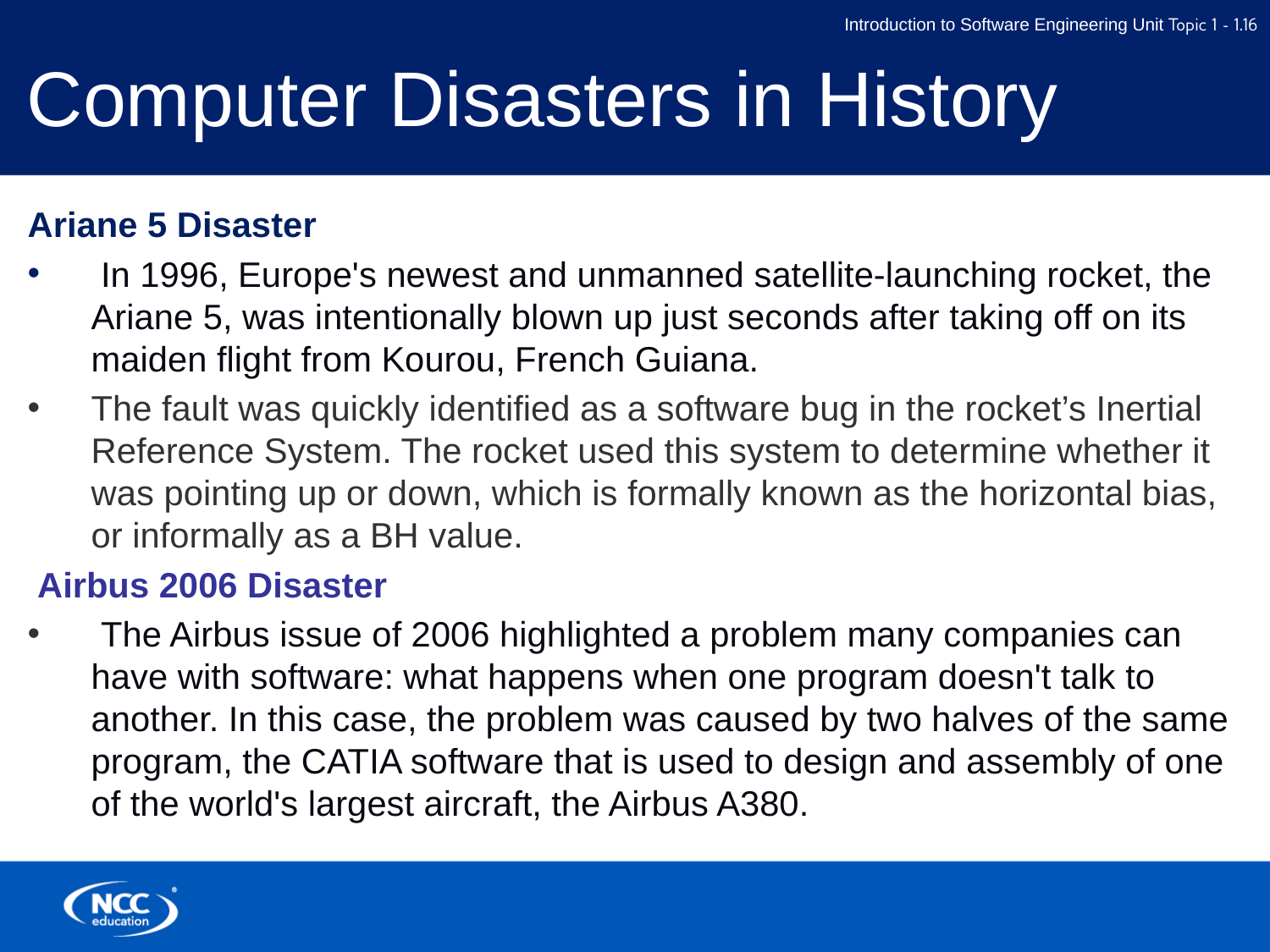

# Computer Disasters in History
Ariane 5 Disaster
 In 1996, Europe's newest and unmanned satellite-launching rocket, the Ariane 5, was intentionally blown up just seconds after taking off on its maiden flight from Kourou, French Guiana.
The fault was quickly identified as a software bug in the rocket’s Inertial Reference System. The rocket used this system to determine whether it was pointing up or down, which is formally known as the horizontal bias, or informally as a BH value.
 Airbus 2006 Disaster
 The Airbus issue of 2006 highlighted a problem many companies can have with software: what happens when one program doesn't talk to another. In this case, the problem was caused by two halves of the same program, the CATIA software that is used to design and assembly of one of the world's largest aircraft, the Airbus A380.